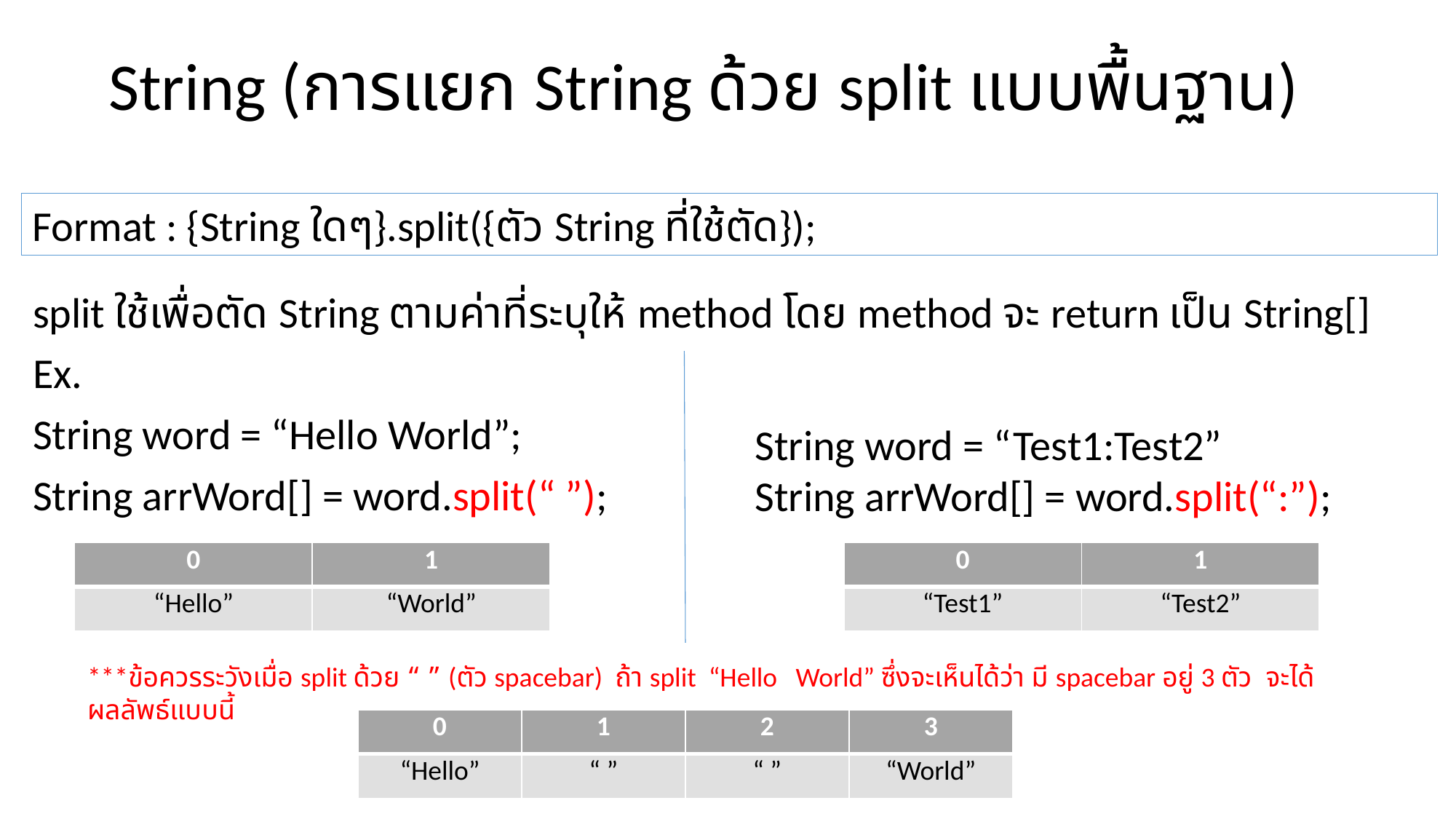

# String (การแยก String ด้วย split แบบพื้นฐาน)
Format : {String ใดๆ}.split({ตัว String ที่ใช้ตัด});
split ใช้เพื่อตัด String ตามค่าที่ระบุให้ method โดย method จะ return เป็น String[]
Ex.
String word = “Hello World”;
String arrWord[] = word.split(“ ”);

String word = “Test1:Test2”
String arrWord[] = word.split(“:”);
| 0 | 1 |
| --- | --- |
| “Hello” | “World” |
| 0 | 1 |
| --- | --- |
| “Test1” | “Test2” |
***ข้อควรระวังเมื่อ split ด้วย “ ” (ตัว spacebar)  ถ้า split  “Hello   World” ซึ่งจะเห็นได้ว่า มี spacebar อยู่ 3 ตัว  จะได้ผลลัพธ์แบบนี้
| 0 | 1 | 2 | 3 |
| --- | --- | --- | --- |
| “Hello” | “ ” | “ ” | “World” |